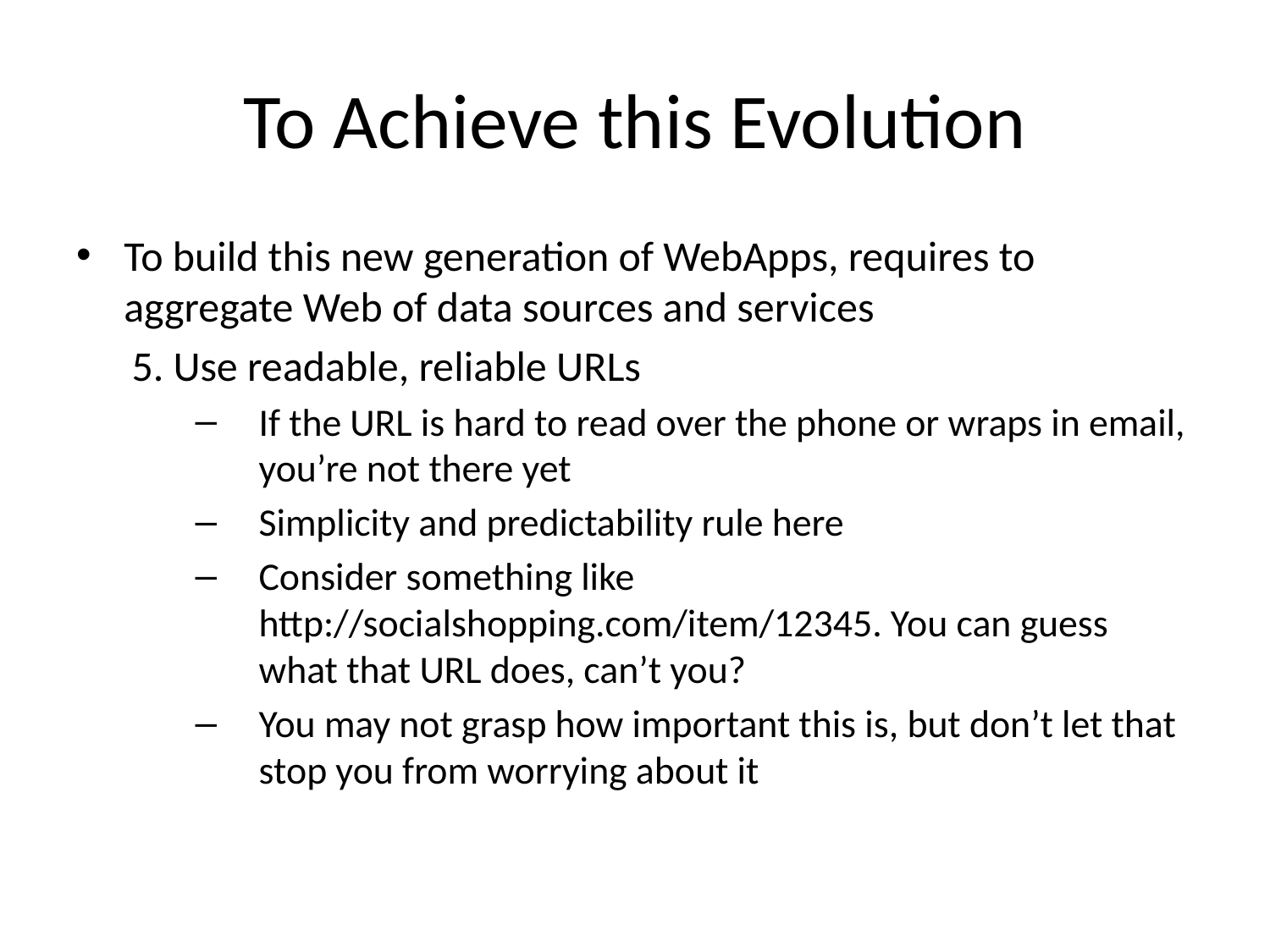

# To Achieve this Evolution
To build this new generation of WebApps, requires to aggregate Web of data sources and services
5. Use readable, reliable URLs
If the URL is hard to read over the phone or wraps in email, you’re not there yet
Simplicity and predictability rule here
Consider something like http://socialshopping.com/item/12345. You can guess what that URL does, can’t you?
You may not grasp how important this is, but don’t let that stop you from worrying about it